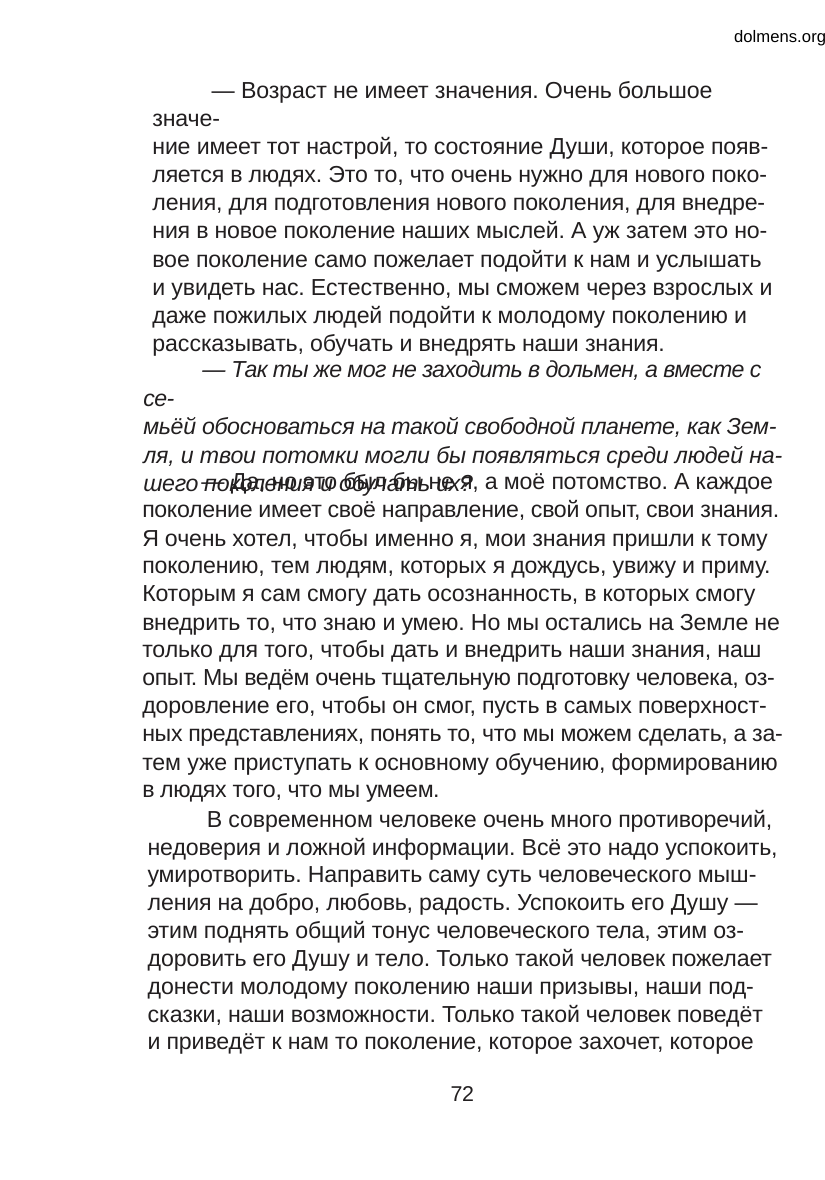

dolmens.org

— Возраст не имеет значения. Очень большое значе-
ние имеет тот настрой, то состояние Души, которое появ-
ляется в людях. Это то, что очень нужно для нового поко-
ления, для подготовления нового поколения, для внедре-
ния в новое поколение наших мыслей. А уж затем это но-
вое поколение само пожелает подойти к нам и услышать
и увидеть нас. Естественно, мы сможем через взрослых и
даже пожилых людей подойти к молодому поколению и
рассказывать, обучать и внедрять наши знания.

— Так ты же мог не заходить в дольмен, а вместе с се-
мьёй обосноваться на такой свободной планете, как Зем-
ля, и твои потомки могли бы появляться среди людей на-
шего поколения и обучать их?

— Да, но это был бы не я, а моё потомство. А каждое
поколение имеет своё направление, свой опыт, свои знания.
Я очень хотел, чтобы именно я, мои знания пришли к тому
поколению, тем людям, которых я дождусь, увижу и приму.
Которым я сам смогу дать осознанность, в которых смогу
внедрить то, что знаю и умею. Но мы остались на Земле не
только для того, чтобы дать и внедрить наши знания, наш
опыт. Мы ведём очень тщательную подготовку человека, оз-
доровление его, чтобы он смог, пусть в самых поверхност-
ных представлениях, понять то, что мы можем сделать, а за-
тем уже приступать к основному обучению, формированию
в людях того, что мы умеем.

В современном человеке очень много противоречий,
недоверия и ложной информации. Всё это надо успокоить,
умиротворить. Направить саму суть человеческого мыш-
ления на добро, любовь, радость. Успокоить его Душу —
этим поднять общий тонус человеческого тела, этим оз-
доровить его Душу и тело. Только такой человек пожелает
донести молодому поколению наши призывы, наши под-
сказки, наши возможности. Только такой человек поведёт
и приведёт к нам то поколение, которое захочет, которое

72